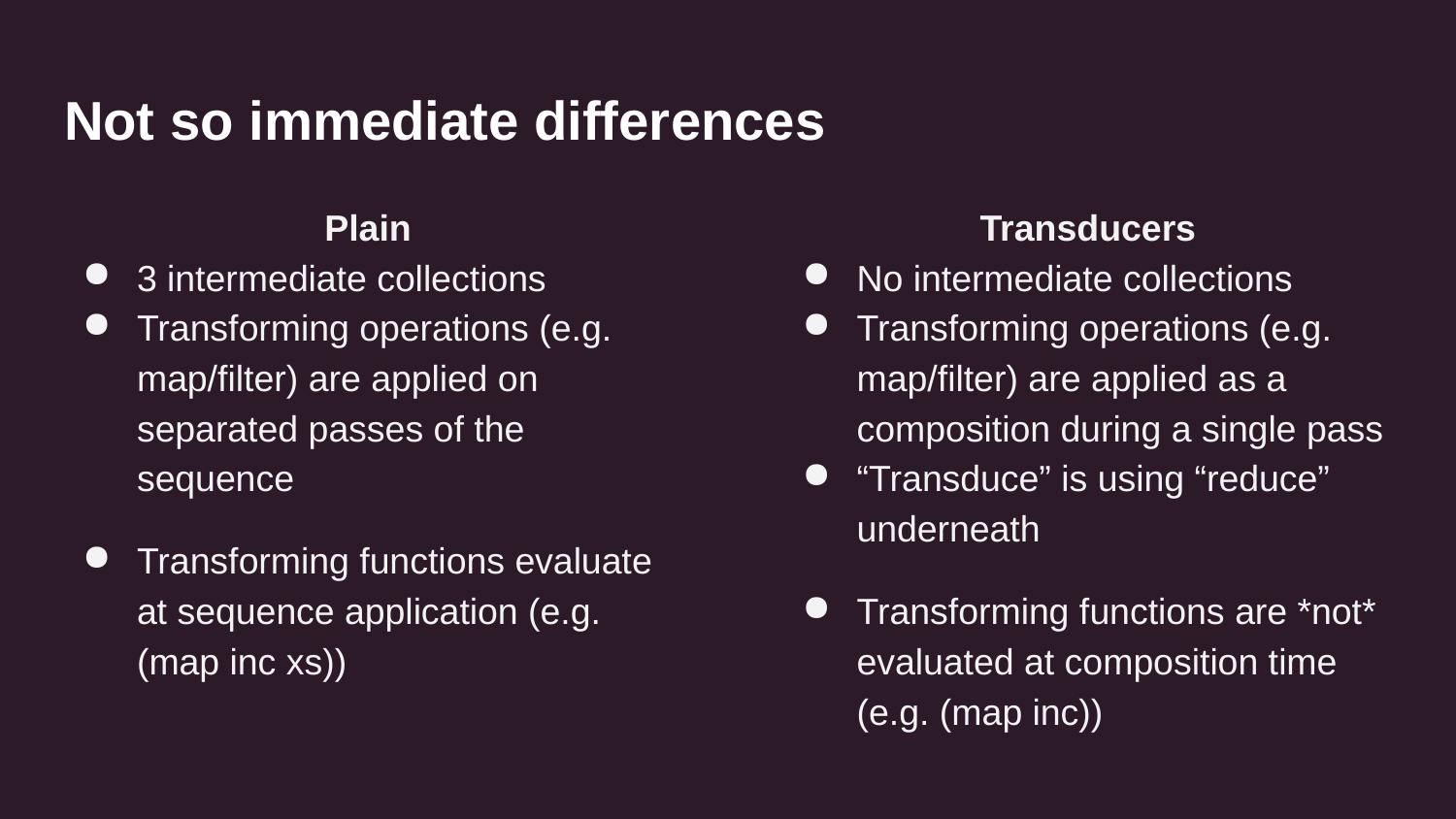

# Not so immediate differences
Plain
3 intermediate collections
Transforming operations (e.g. map/filter) are applied on separated passes of the sequence
Transforming functions evaluate at sequence application (e.g. (map inc xs))
Transducers
No intermediate collections
Transforming operations (e.g. map/filter) are applied as a composition during a single pass
“Transduce” is using “reduce” underneath
Transforming functions are *not* evaluated at composition time (e.g. (map inc))